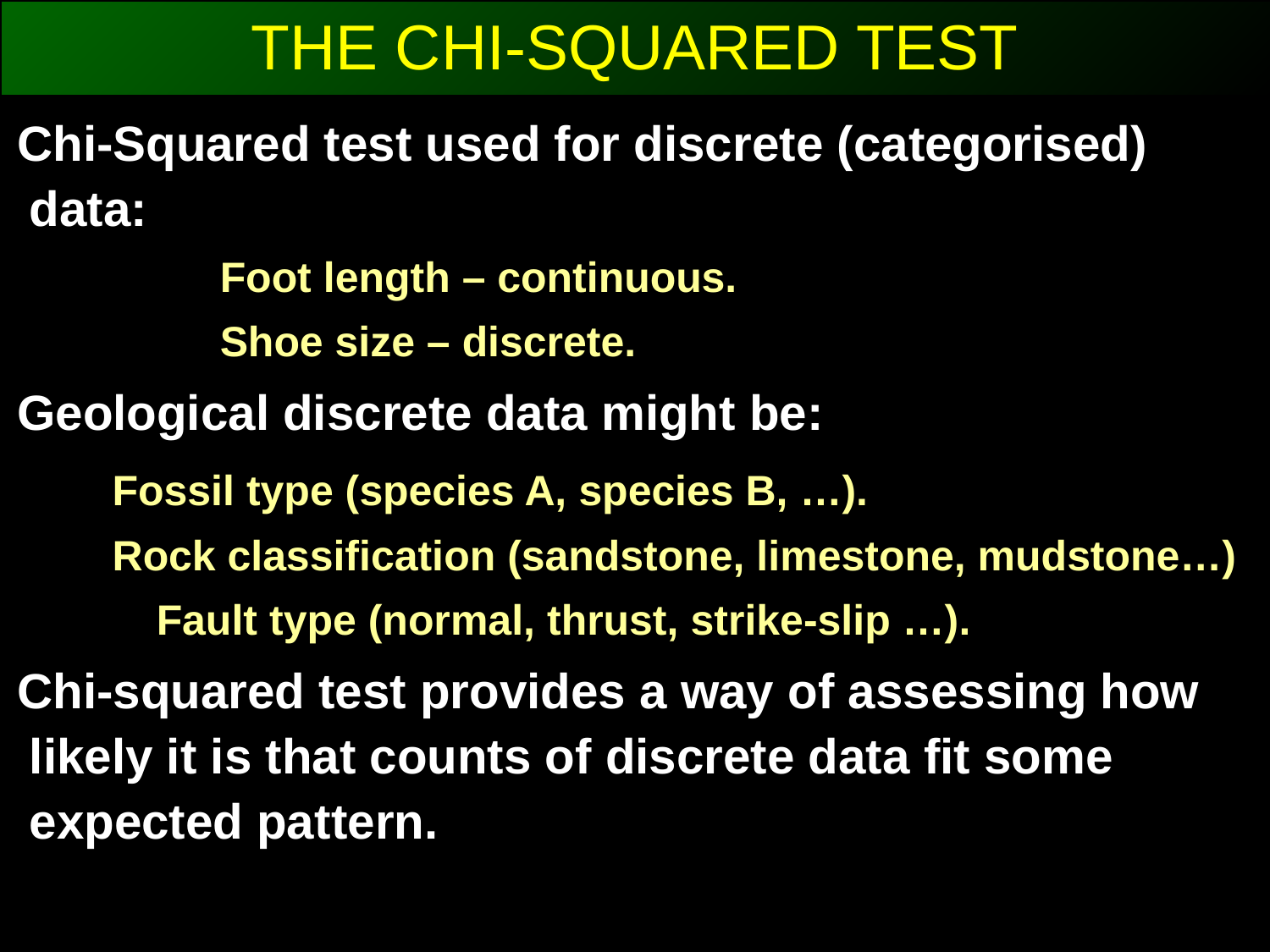

THE CHI-SQUARED TEST
Chi-Squared test used for discrete (categorised) data:
		Foot length – continuous.
		Shoe size – discrete.
Geological discrete data might be:
	       Fossil type (species A, species B, …).
	       Rock classification (sandstone, limestone, mudstone…)
		Fault type (normal, thrust, strike-slip …).
Chi-squared test provides a way of assessing how likely it is that counts of discrete data fit some expected pattern.